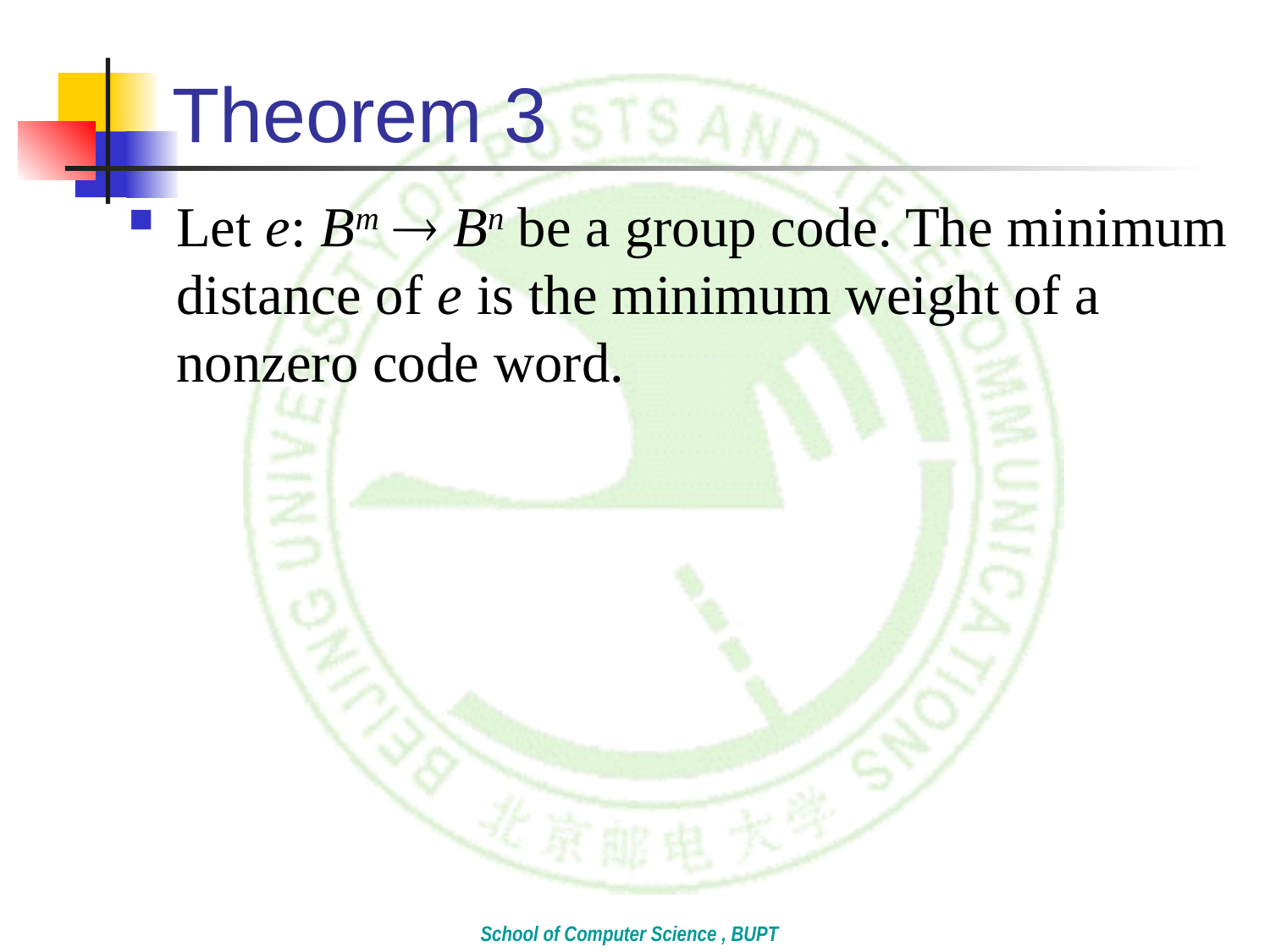

# Theorem 3
Let e: Bm → Bn be a group code. The minimum distance of e is the minimum weight of a nonzero code word.

School of Computer Science , BUPT
32